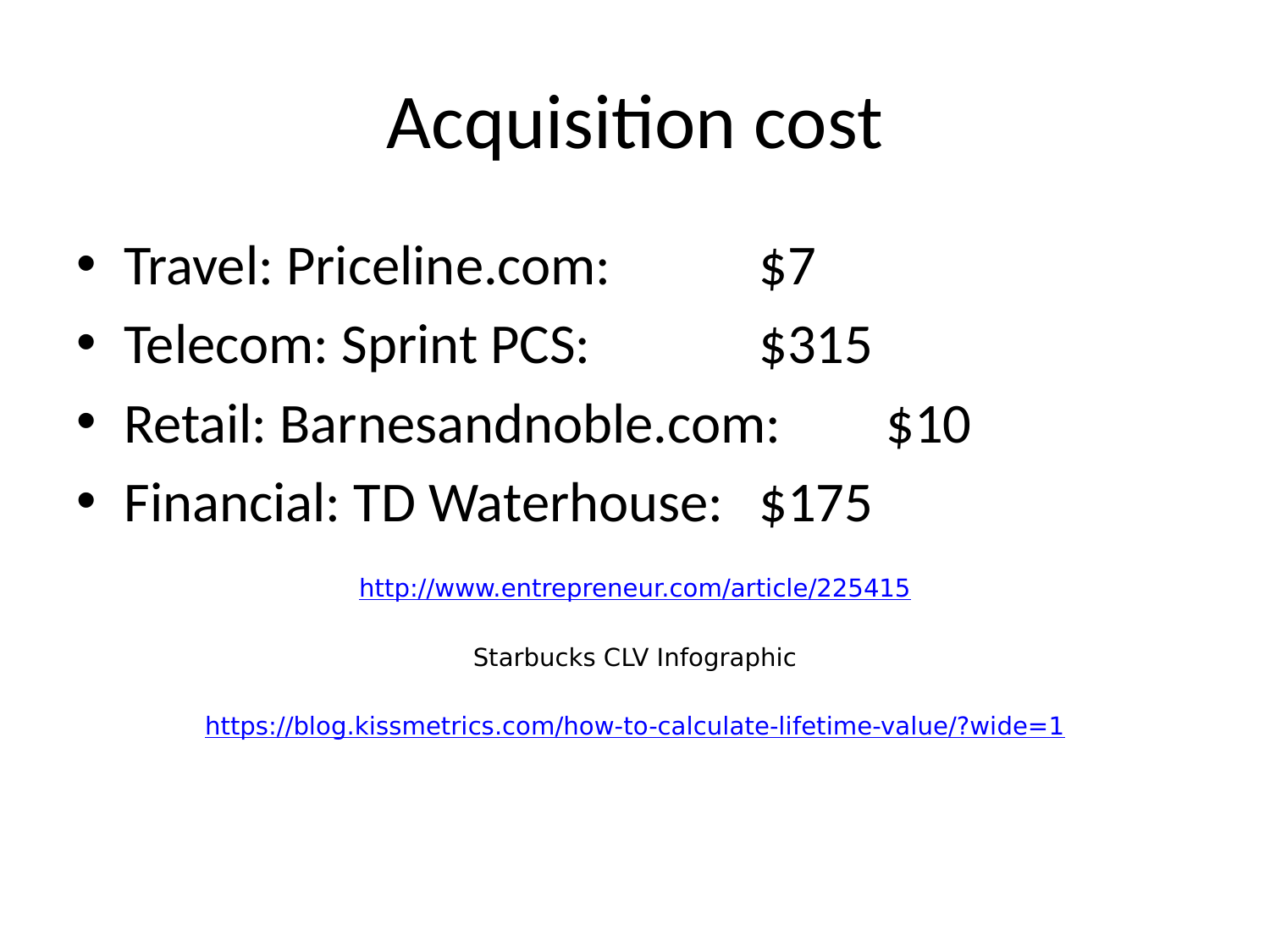

# Acquisition cost
Travel: Priceline.com: 		$7
Telecom: Sprint PCS: 		$315
Retail: Barnesandnoble.com: 	$10
Financial: TD Waterhouse: 	$175

http://www.entrepreneur.com/article/225415

Starbucks CLV Infographic

https://blog.kissmetrics.com/how-to-calculate-lifetime-value/?wide=1